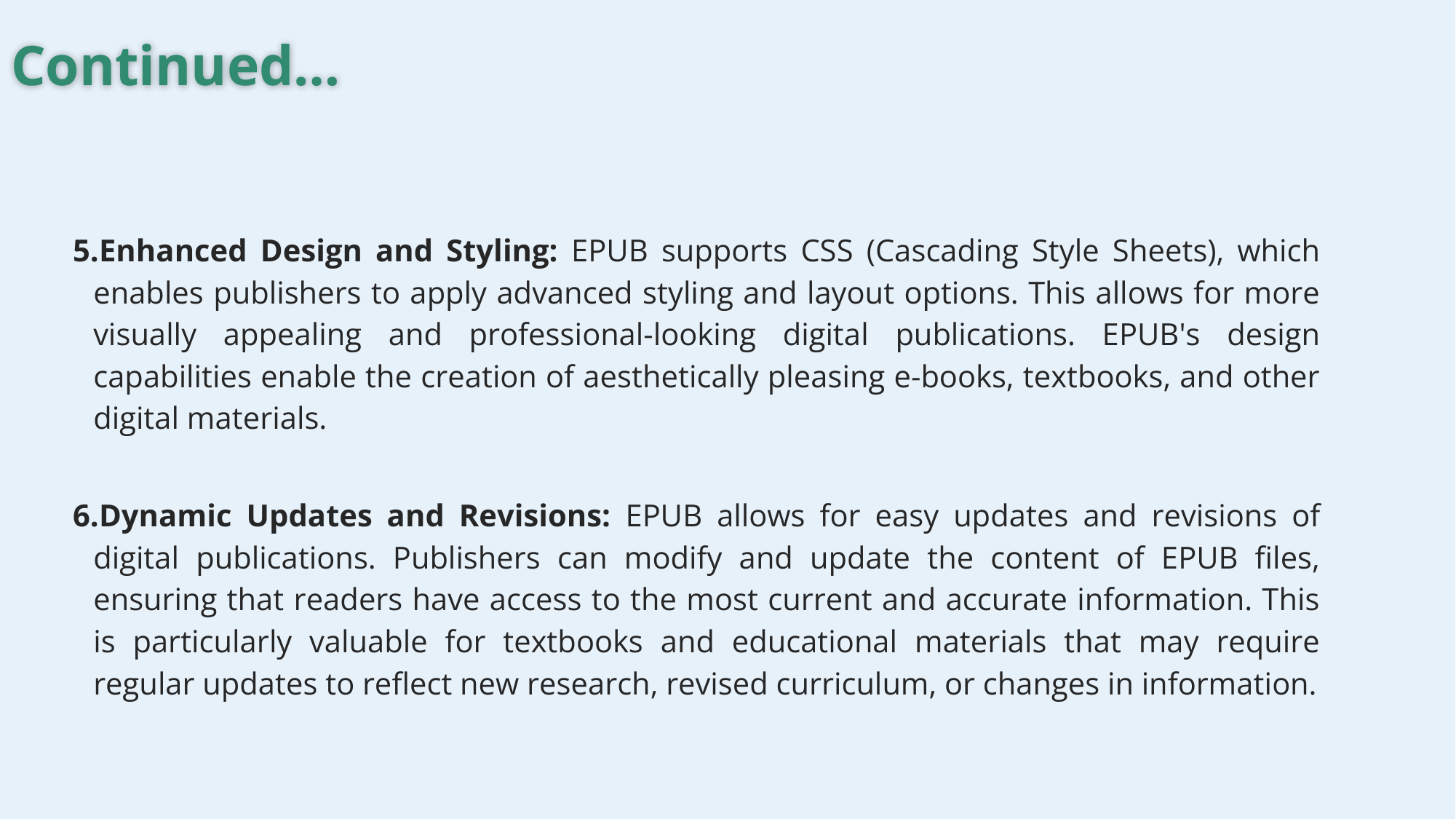

# Continued…
Enhanced Design and Styling: EPUB supports CSS (Cascading Style Sheets), which enables publishers to apply advanced styling and layout options. This allows for more visually appealing and professional-looking digital publications. EPUB's design capabilities enable the creation of aesthetically pleasing e-books, textbooks, and other digital materials.

Dynamic Updates and Revisions: EPUB allows for easy updates and revisions of digital publications. Publishers can modify and update the content of EPUB files, ensuring that readers have access to the most current and accurate information. This is particularly valuable for textbooks and educational materials that may require regular updates to reflect new research, revised curriculum, or changes in information.